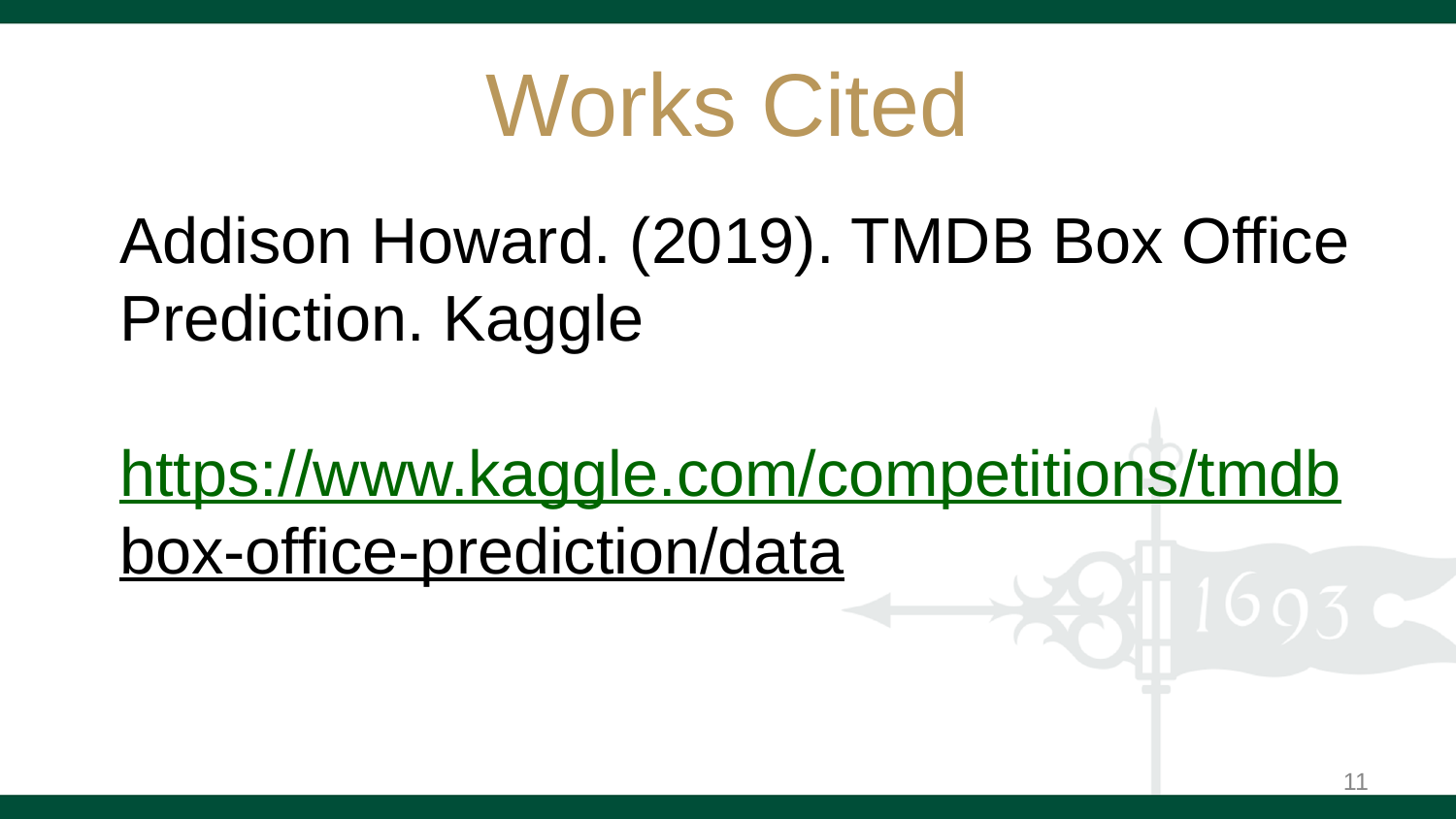

# Works Cited
Addison Howard. (2019). TMDB Box Office
Prediction. Kaggle

https://www.kaggle.com/competitions/tmdb
box-office-prediction/data
11